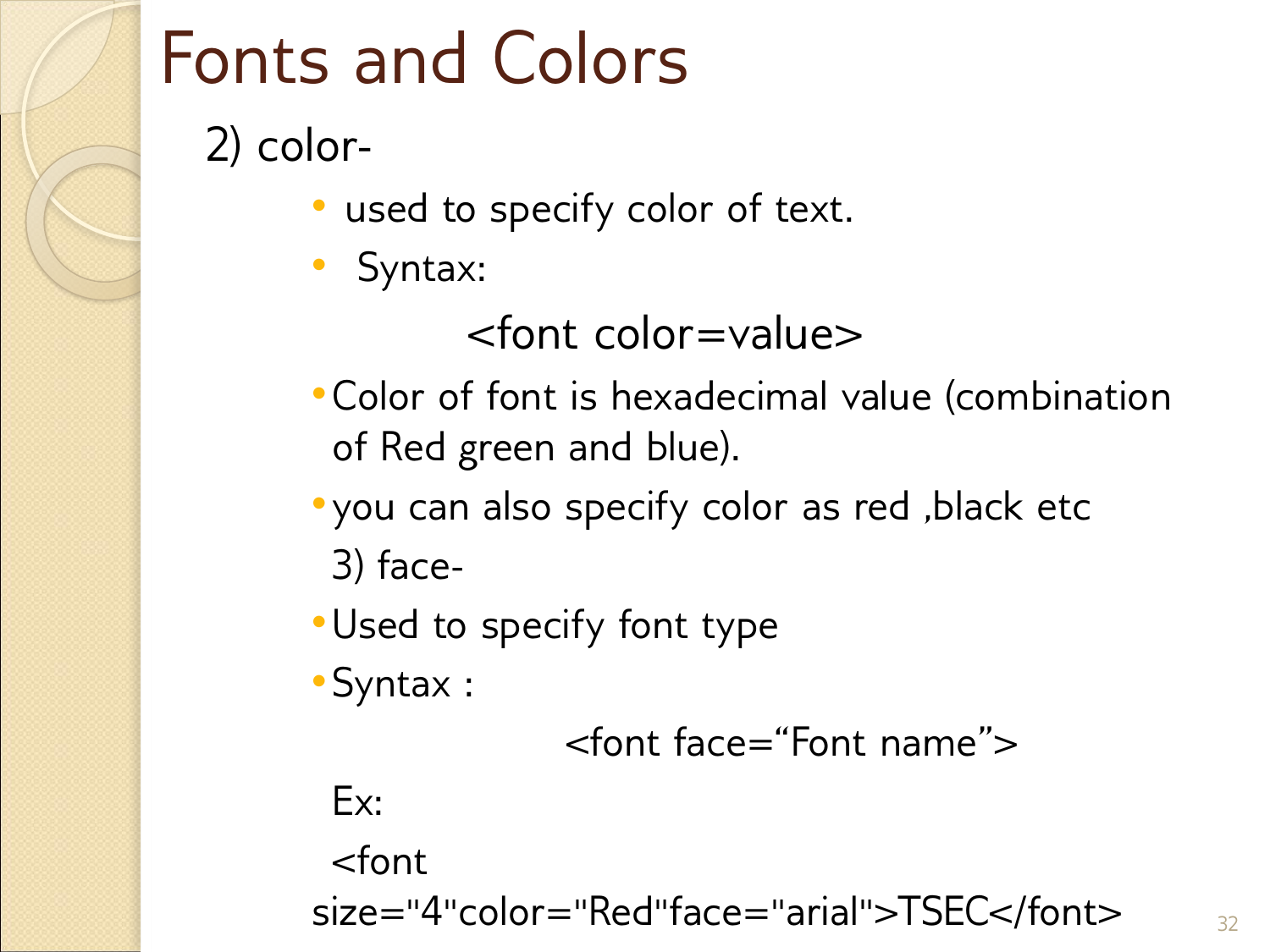

# Fonts and Colors
2) color-
 used to specify color of text.
  Syntax:
		<font color=value>
Color of font is hexadecimal value (combination    of Red green and blue).
you can also specify color as red ,black etc
3) face-
Used to specify font type
Syntax :
		<font face=“Font name”>
Ex:
<font size="4"color="Red"face="arial">TSEC</font>

32